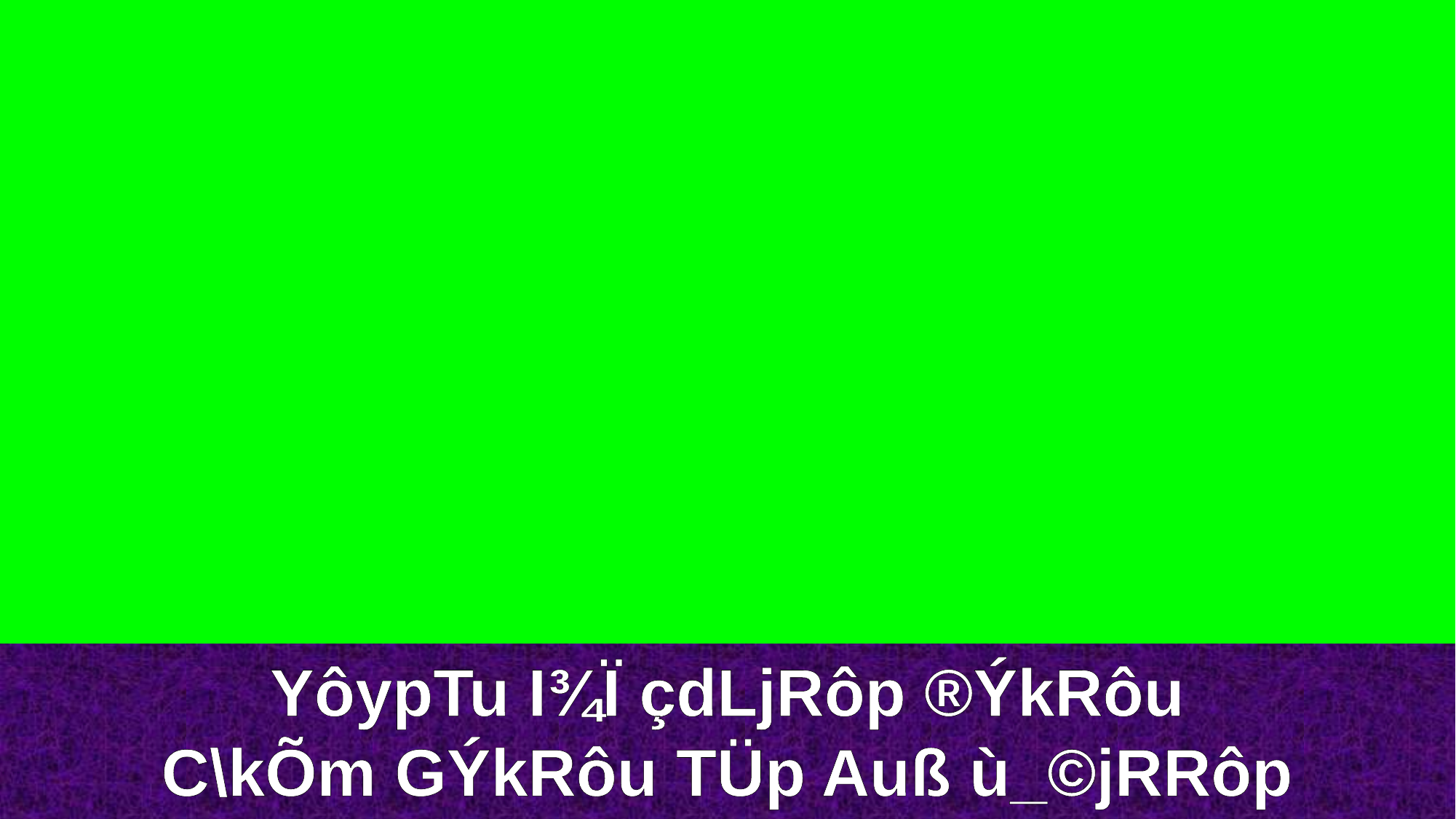

YôypTu I¾Ï çdLjRôp ®ÝkRôu
C\kÕm GÝkRôu TÜp Auß ù_©jRRôp